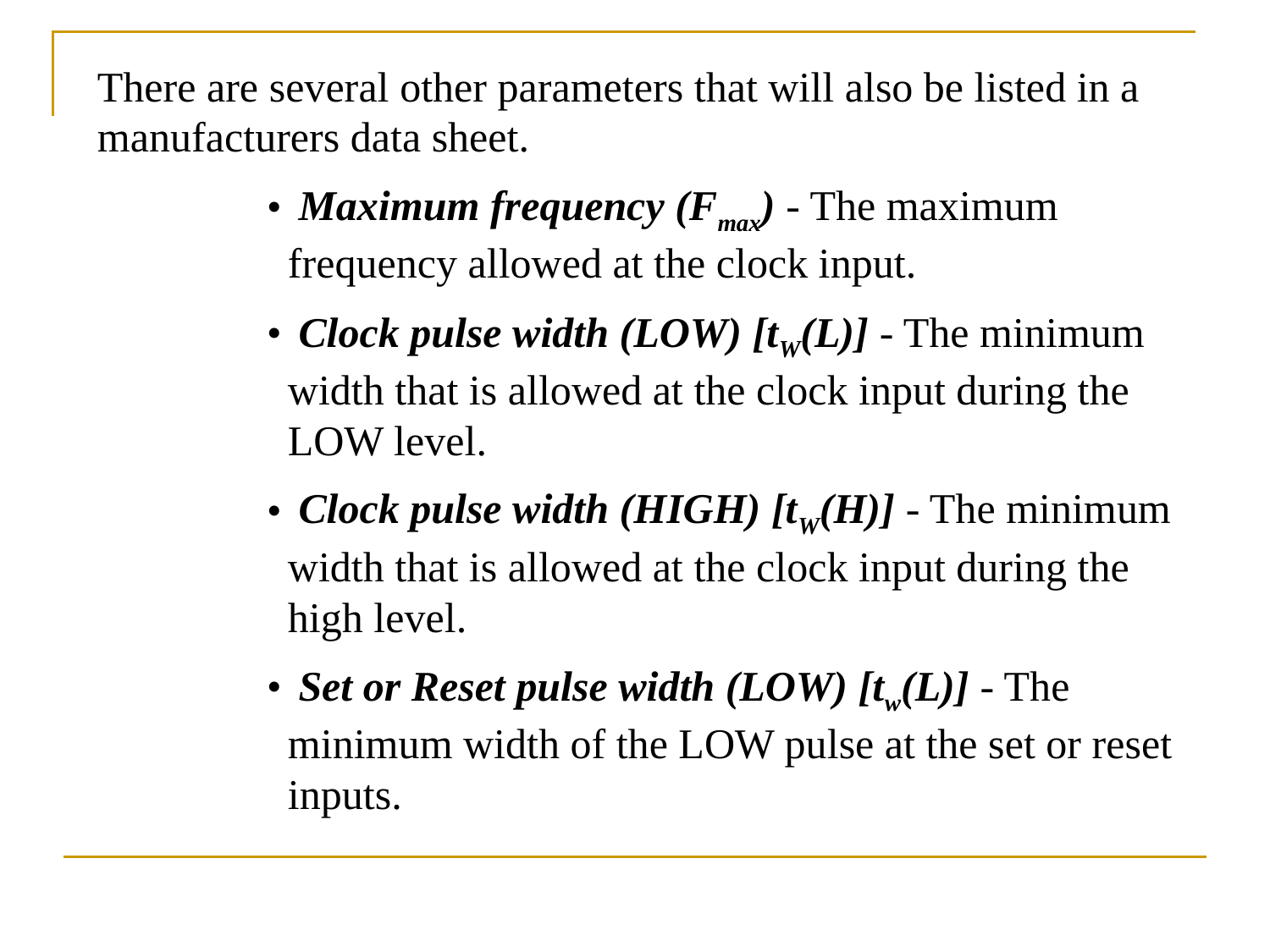

There are several other parameters that will also be listed in a manufacturers data sheet.
 Maximum frequency (Fmax) - The maximum frequency allowed at the clock input.
 Clock pulse width (LOW) [tW(L)] - The minimum width that is allowed at the clock input during the LOW level.
 Clock pulse width (HIGH) [tW(H)] - The minimum width that is allowed at the clock input during the high level.
 Set or Reset pulse width (LOW) [tw(L)] - The minimum width of the LOW pulse at the set or reset inputs.